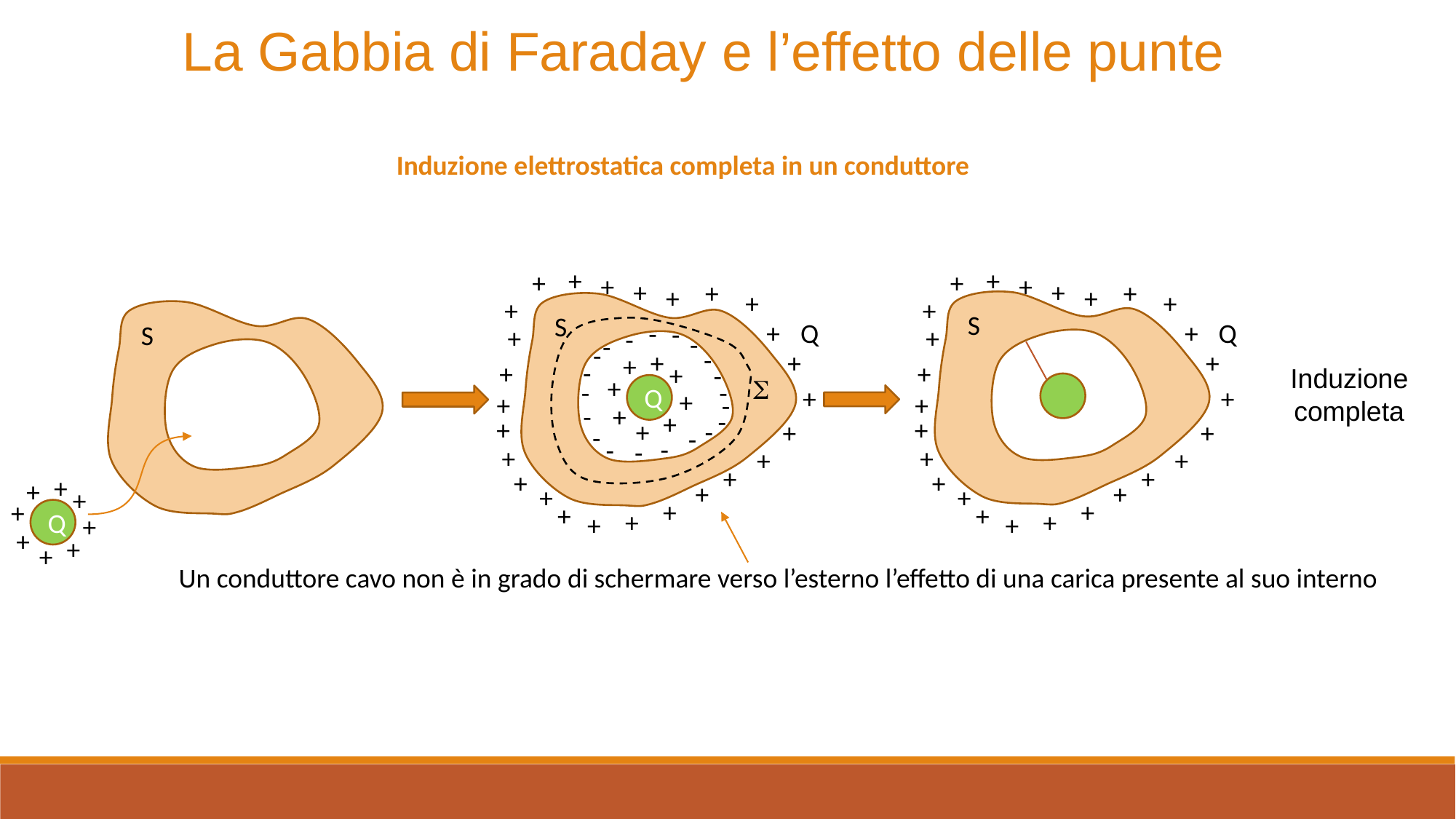

La Gabbia di Faraday e l’effetto delle punte
Induzione elettrostatica completa in un conduttore
+
+
+
+
+
+
+
+
+
+
+
+
+
+

+
+
+
+
+
+
+
+
+
+
+
+
+
+
+
+
+
+
+
+
+
+
+
+

+
+

+
+
+
+
+
+
+
+
+
+
+
+
S
S

S
S

S
S

Q
Q
-
-
-

-
-
-
-
+
+
+
+
Q
+
+
+
+
-
-
Induzione completa
Σ
-
-
-

-
-
-
-
-
-
-
-
+
+
+
+
Q
+
+
+
+
Un conduttore cavo non è in grado di schermare verso l’esterno l’effetto di una carica presente al suo interno